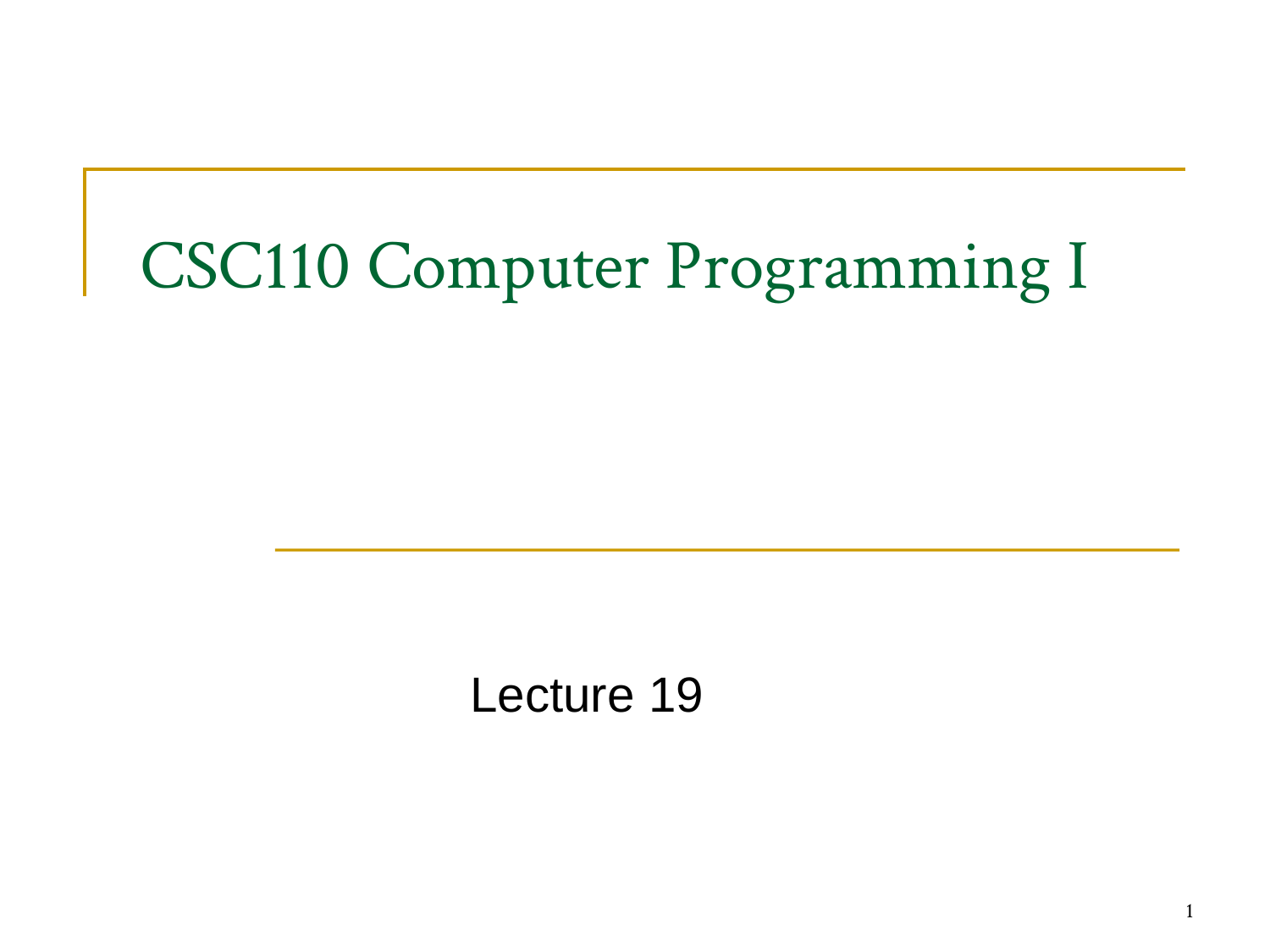

# CSC110 Computer Programming I

Lecture 19

1